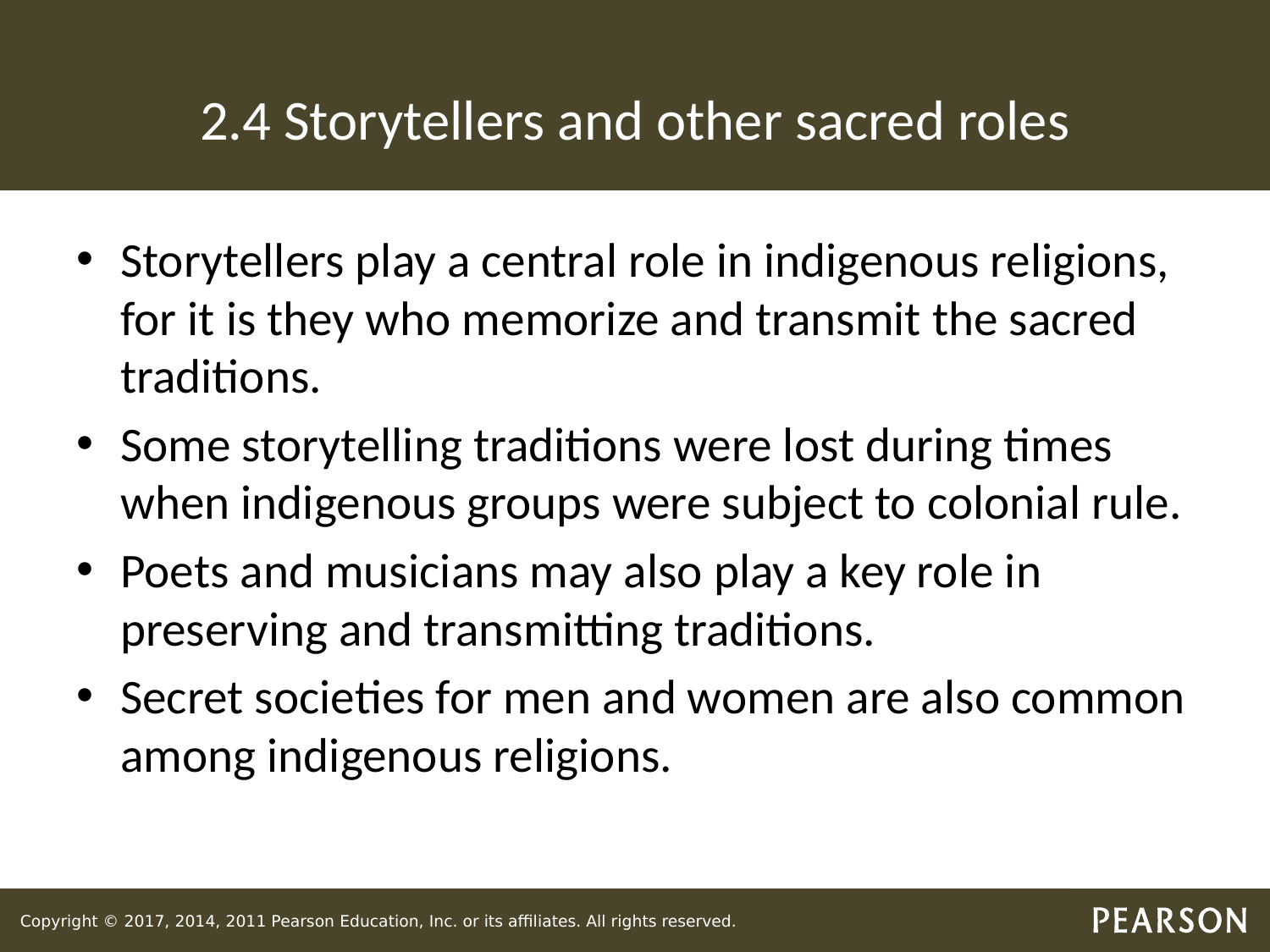

# 2.4 Storytellers and other sacred roles
Storytellers play a central role in indigenous religions, for it is they who memorize and transmit the sacred traditions.
Some storytelling traditions were lost during times when indigenous groups were subject to colonial rule.
Poets and musicians may also play a key role in preserving and transmitting traditions.
Secret societies for men and women are also common among indigenous religions.